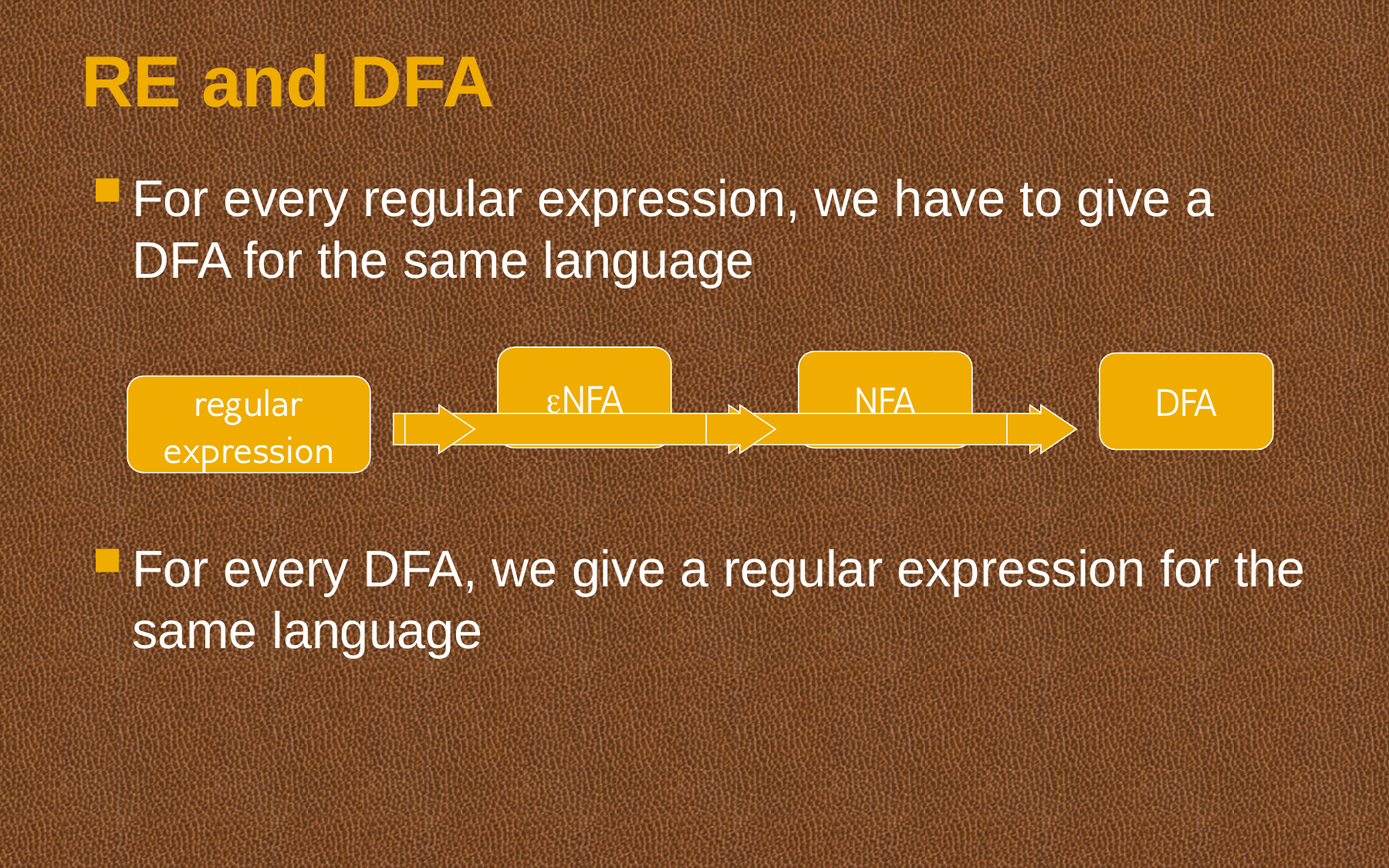

# RE and DFA
For every regular expression, we have to give a DFA for the same language

For every DFA, we give a regular expression for the same language
εNFA
NFA
DFA
regular
expression

18